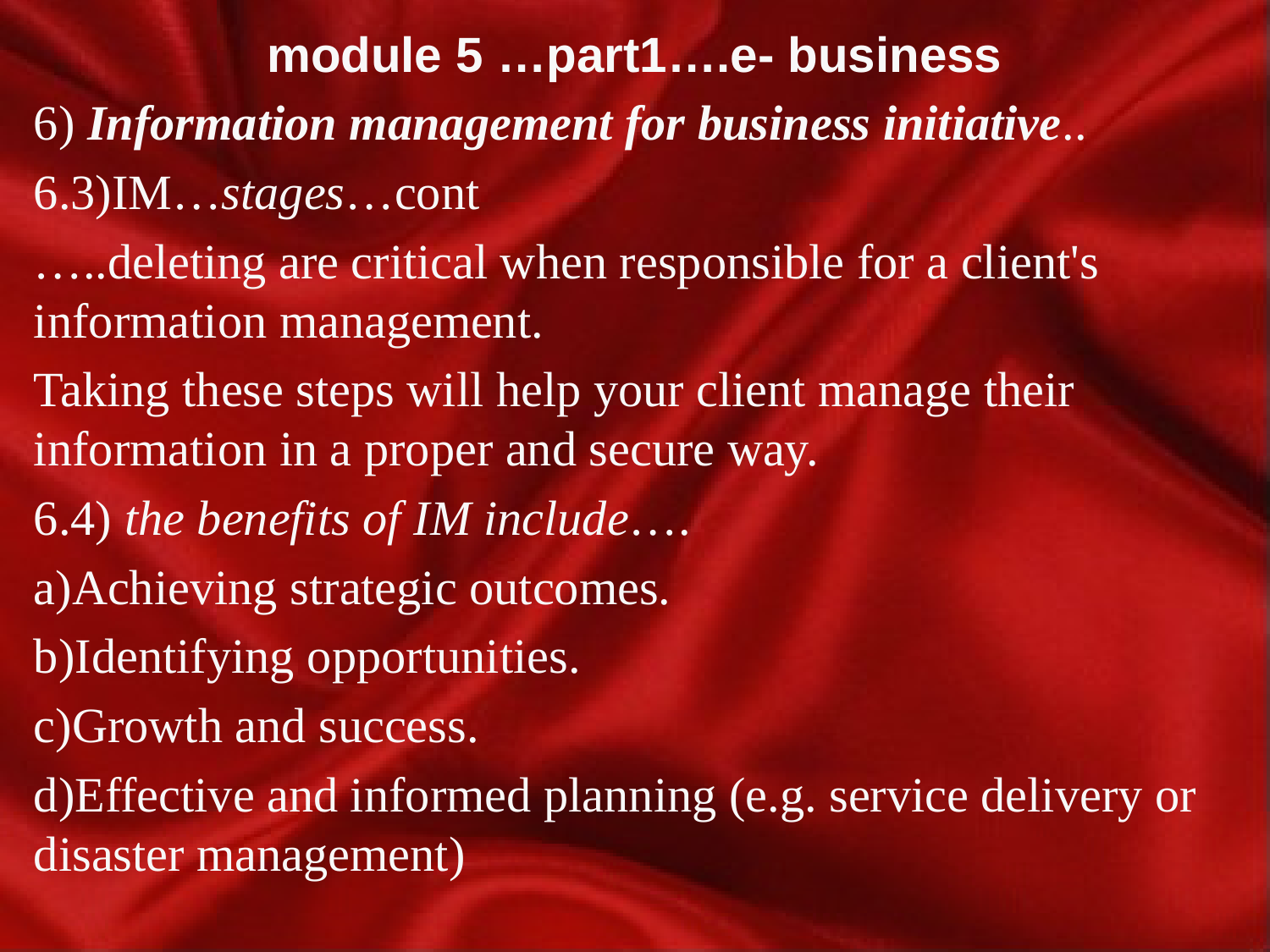

# module 5 …part1….e- business
6) Information management for business initiative..
6.3)IM…stages…cont
…..deleting are critical when responsible for a client's information management.
Taking these steps will help your client manage their information in a proper and secure way.
6.4) the benefits of IM include….
a)Achieving strategic outcomes.
b)Identifying opportunities.
c)Growth and success.
d)Effective and informed planning (e.g. service delivery or disaster management)